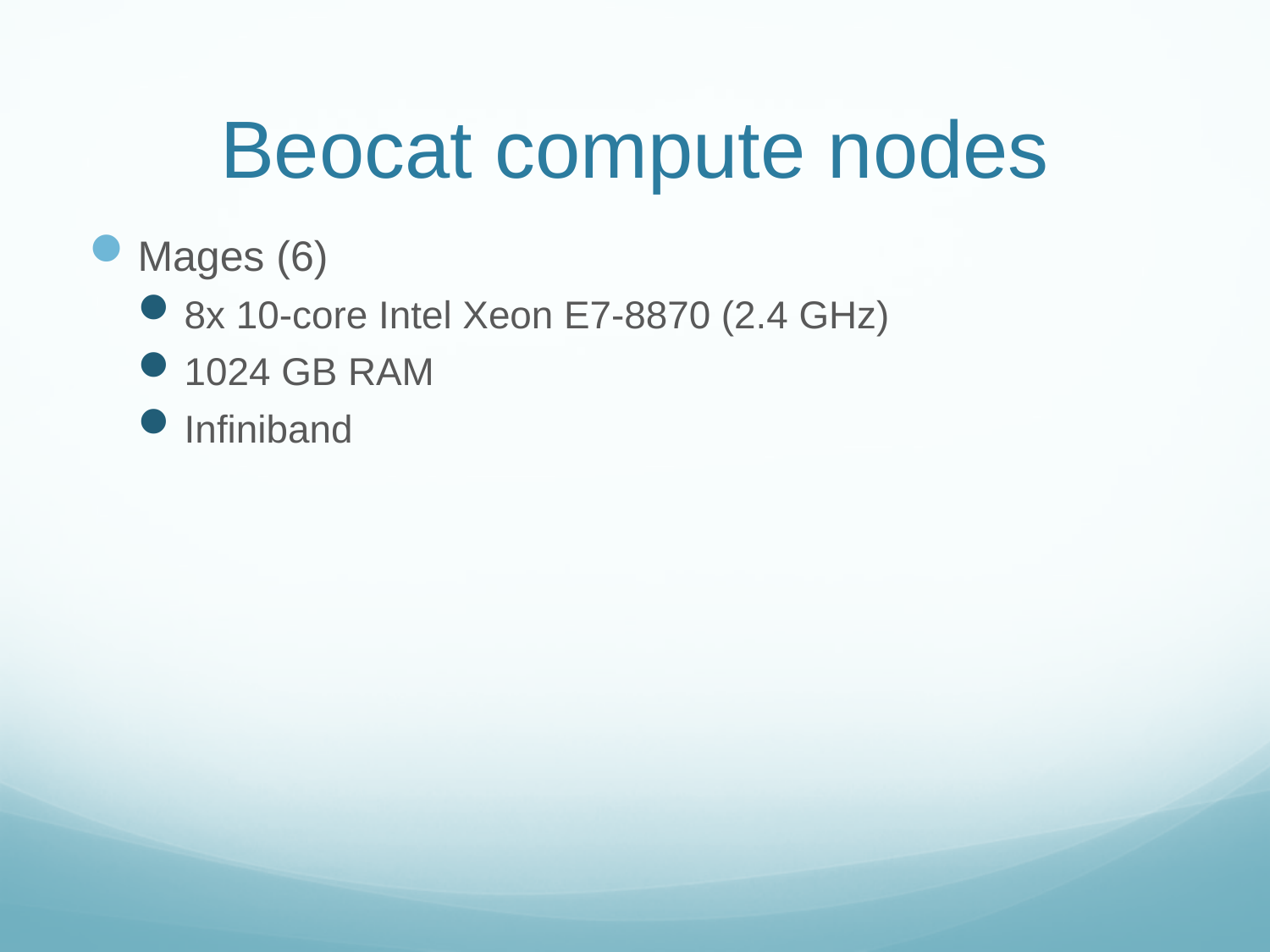

# Beocat compute nodes
Mages (6)
8x 10-core Intel Xeon E7-8870 (2.4 GHz)
1024 GB RAM
Infiniband